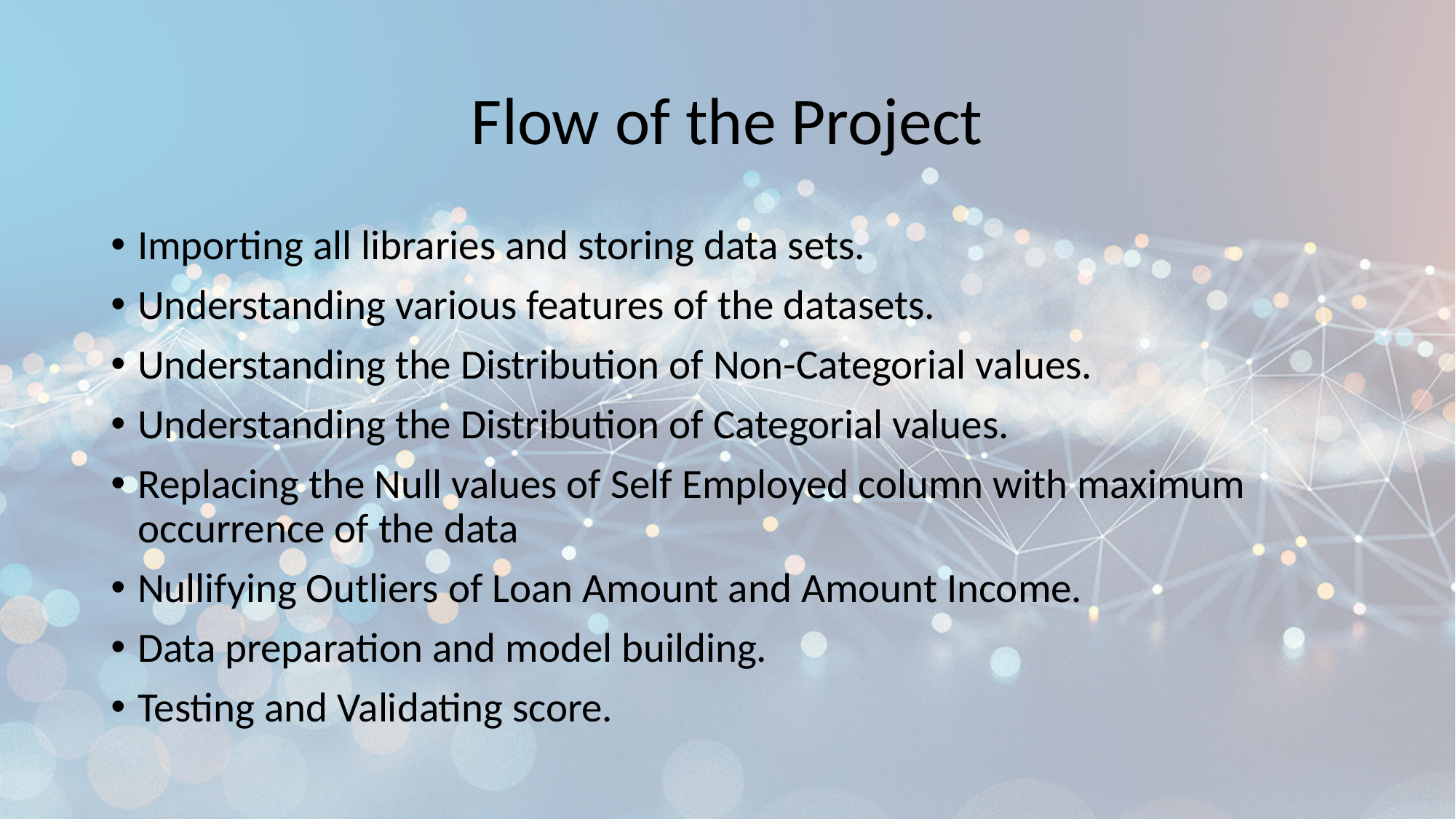

# Flow of the Project
Importing all libraries and storing data sets.
Understanding various features of the datasets.
Understanding the Distribution of Non-Categorial values.
Understanding the Distribution of Categorial values.
Replacing the Null values of Self Employed column with maximum occurrence of the data
Nullifying Outliers of Loan Amount and Amount Income.
Data preparation and model building.
Testing and Validating score.